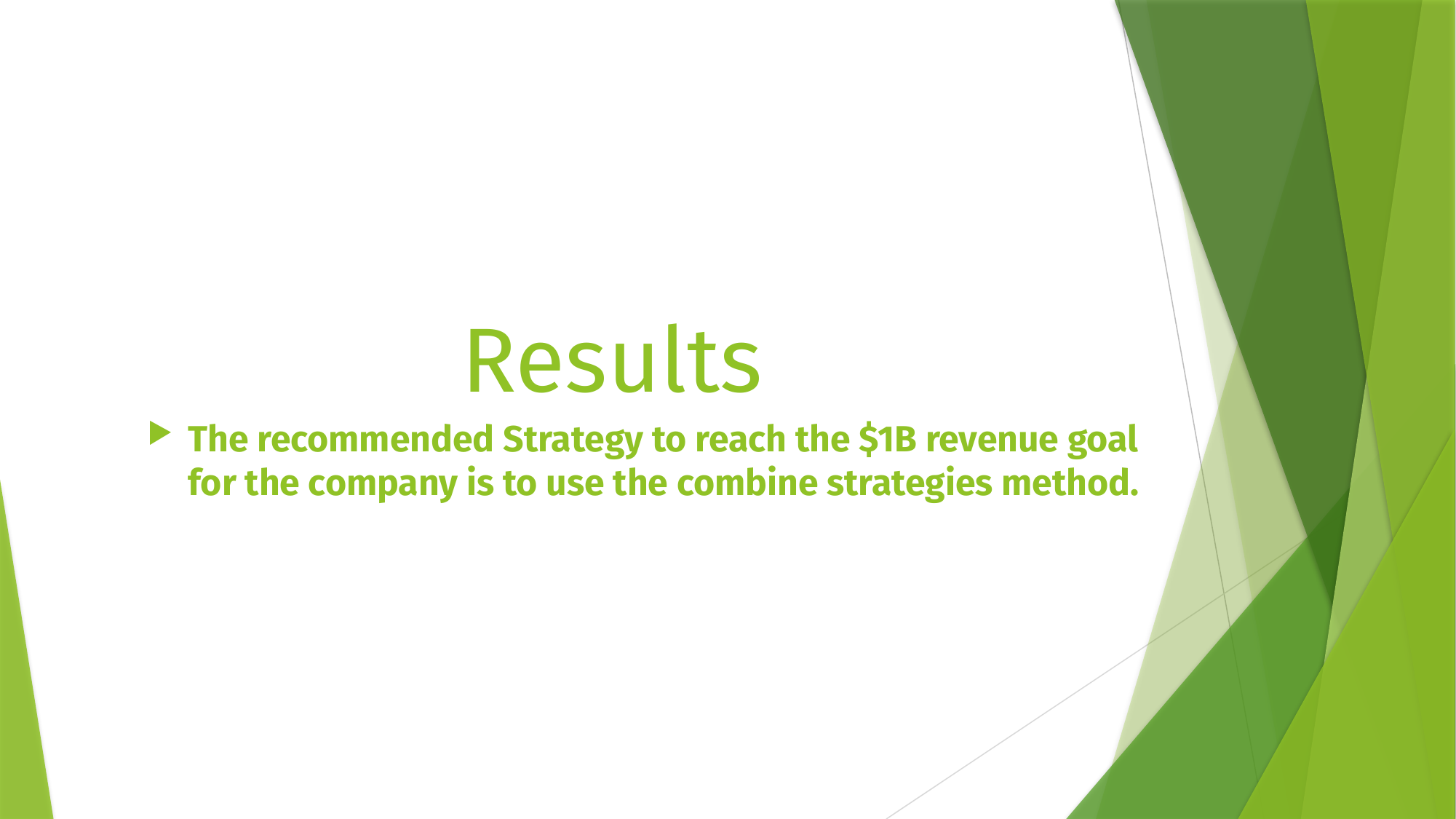

# Results
The recommended Strategy to reach the $1B revenue goal for the company is to use the combine strategies method.